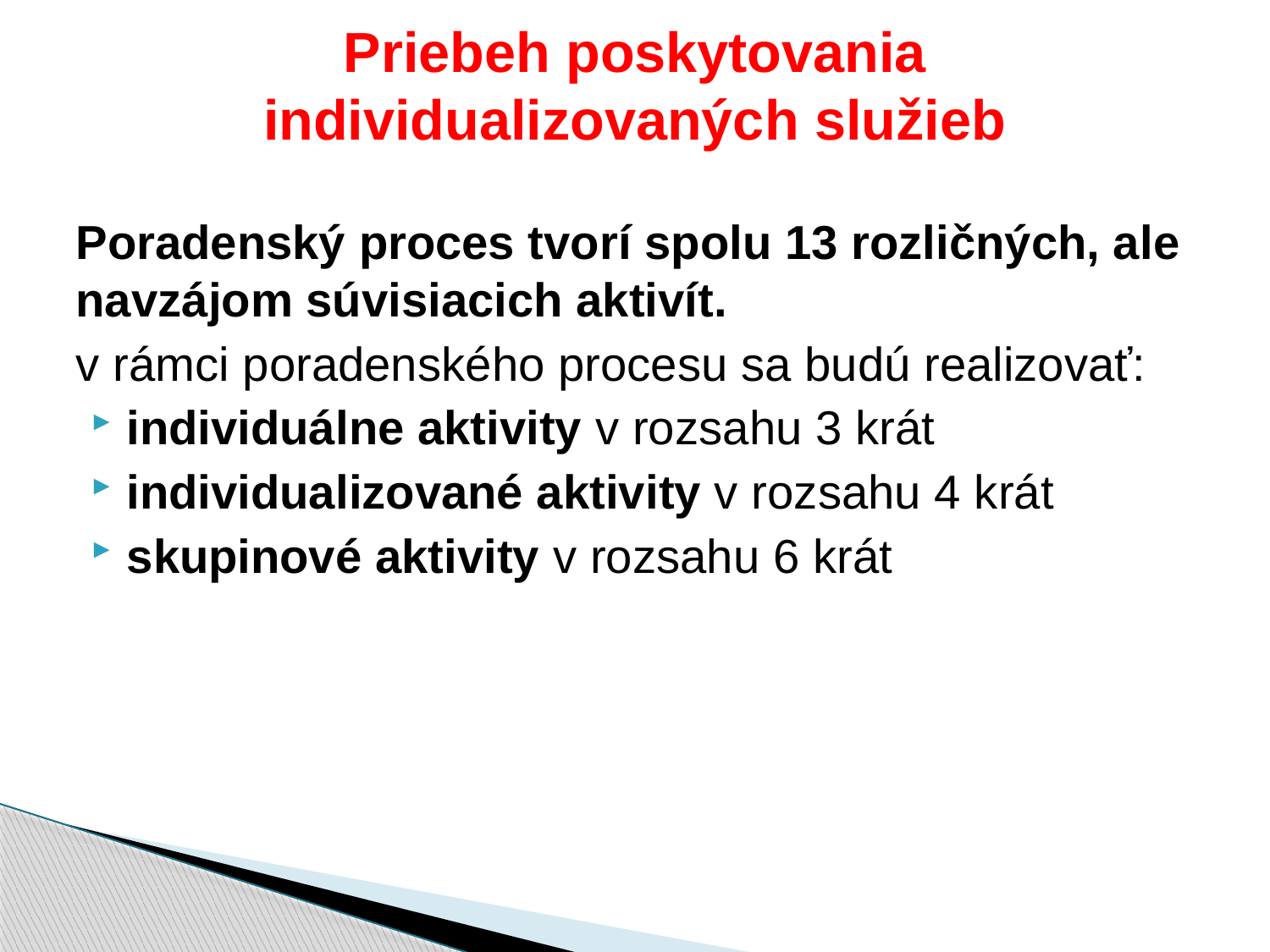

# Priebeh poskytovania individualizovaných služieb
Poradenský proces tvorí spolu 13 rozličných, ale navzájom súvisiacich aktivít.
v rámci poradenského procesu sa budú realizovať:
individuálne aktivity v rozsahu 3 krát
individualizované aktivity v rozsahu 4 krát
skupinové aktivity v rozsahu 6 krát